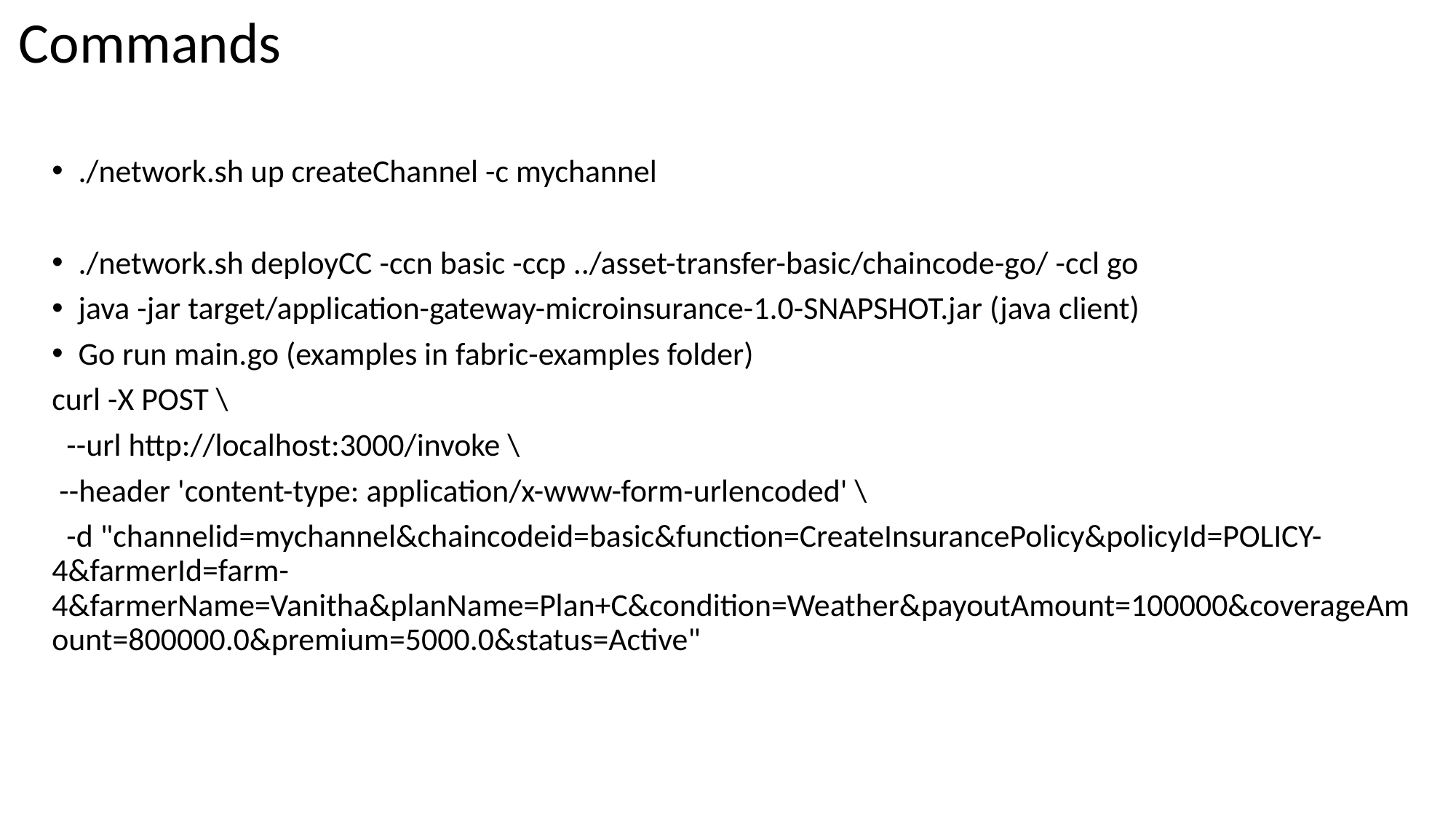

# Commands
./network.sh up createChannel -c mychannel

./network.sh deployCC -ccn basic -ccp ../asset-transfer-basic/chaincode-go/ -ccl go
java -jar target/application-gateway-microinsurance-1.0-SNAPSHOT.jar (java client)
Go run main.go (examples in fabric-examples folder)
curl -X POST \
  --url http://localhost:3000/invoke \
 --header 'content-type: application/x-www-form-urlencoded' \
  -d "channelid=mychannel&chaincodeid=basic&function=CreateInsurancePolicy&policyId=POLICY-4&farmerId=farm-4&farmerName=Vanitha&planName=Plan+C&condition=Weather&payoutAmount=100000&coverageAmount=800000.0&premium=5000.0&status=Active"